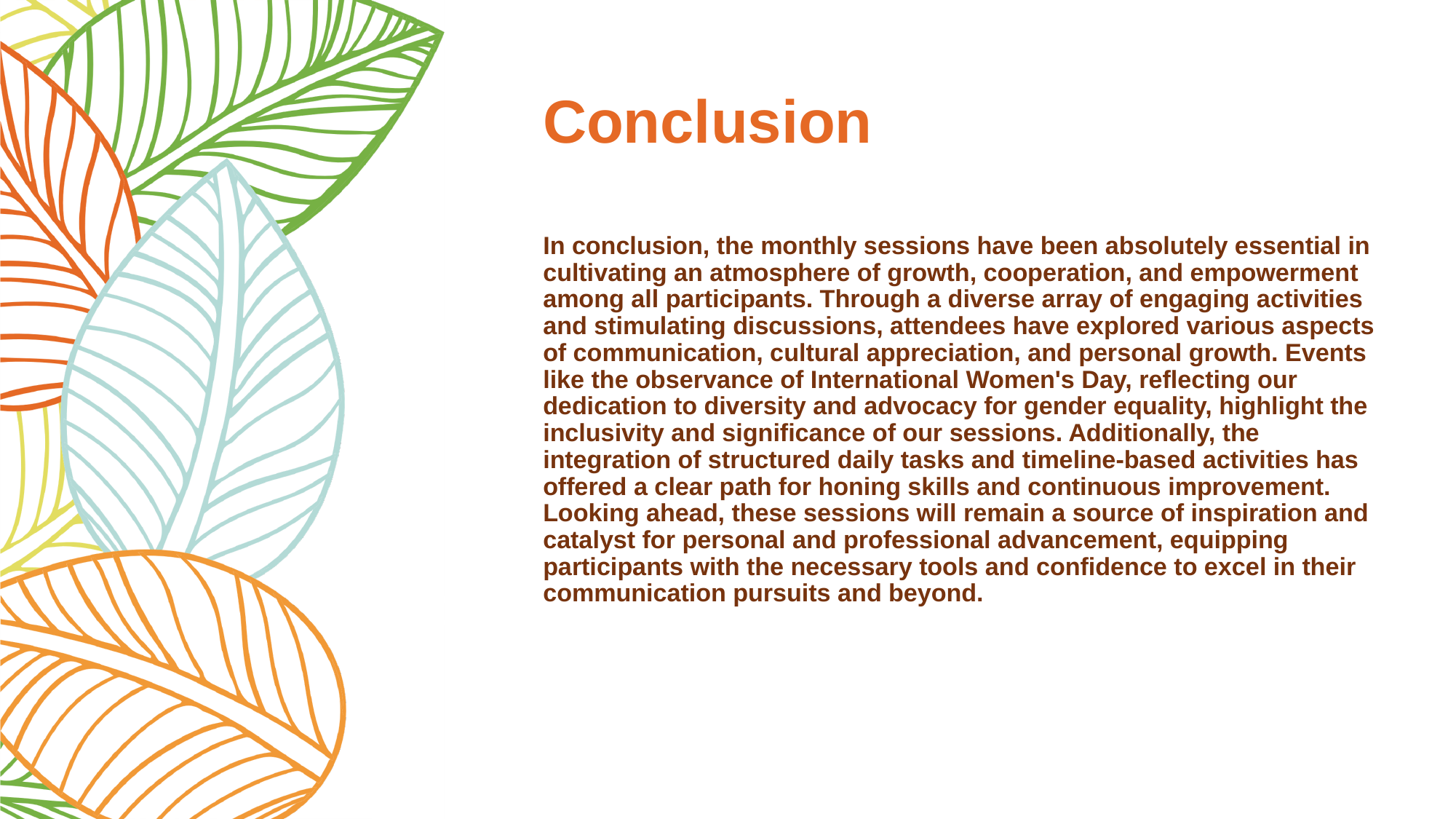

# Conclusion
In conclusion, the monthly sessions have been absolutely essential in cultivating an atmosphere of growth, cooperation, and empowerment among all participants. Through a diverse array of engaging activities and stimulating discussions, attendees have explored various aspects of communication, cultural appreciation, and personal growth. Events like the observance of International Women's Day, reflecting our dedication to diversity and advocacy for gender equality, highlight the inclusivity and significance of our sessions. Additionally, the integration of structured daily tasks and timeline-based activities has offered a clear path for honing skills and continuous improvement. Looking ahead, these sessions will remain a source of inspiration and catalyst for personal and professional advancement, equipping participants with the necessary tools and confidence to excel in their communication pursuits and beyond.